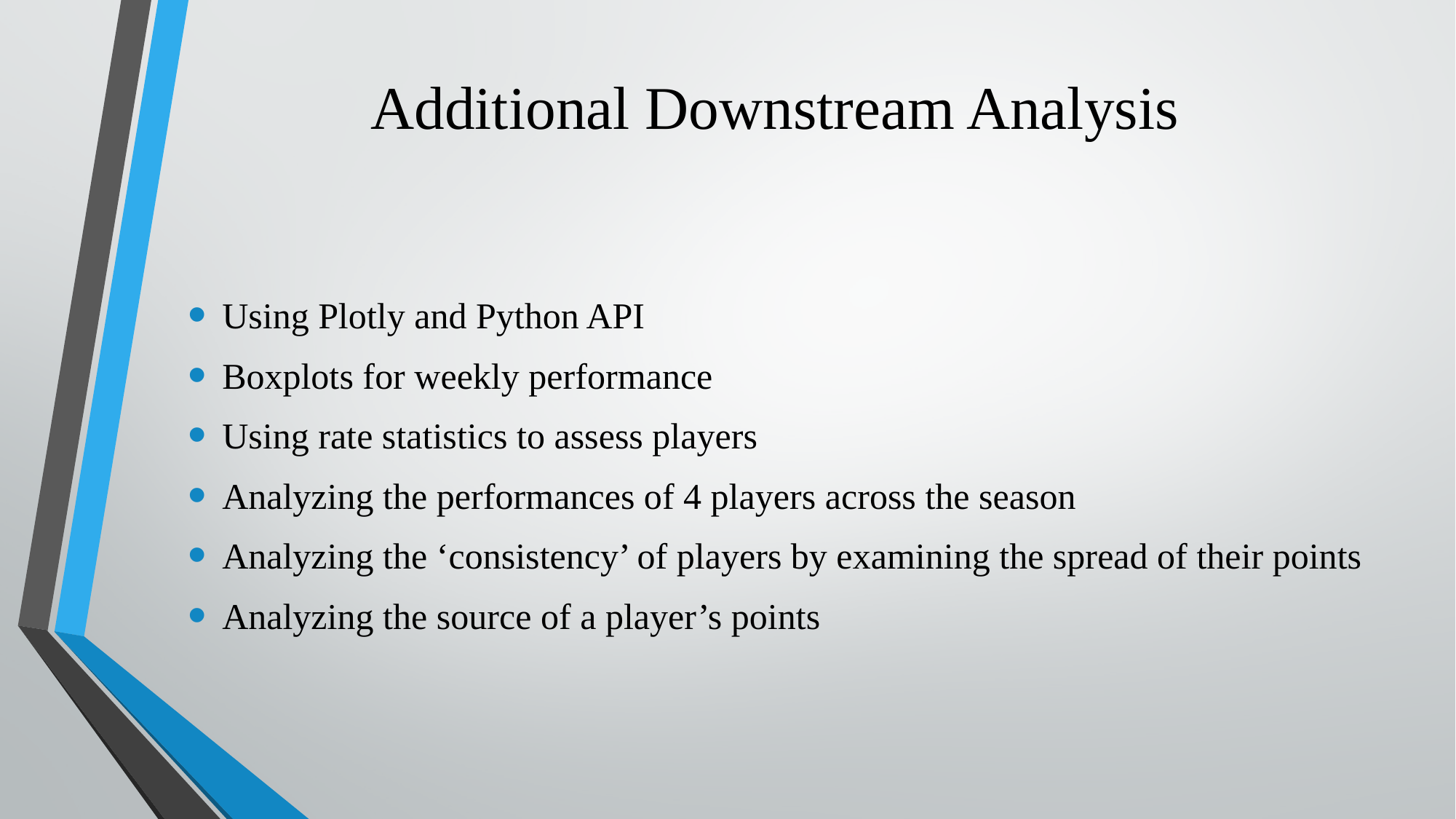

# Additional Downstream Analysis
Using Plotly and Python API
Boxplots for weekly performance
Using rate statistics to assess players
Analyzing the performances of 4 players across the season
Analyzing the ‘consistency’ of players by examining the spread of their points
Analyzing the source of a player’s points